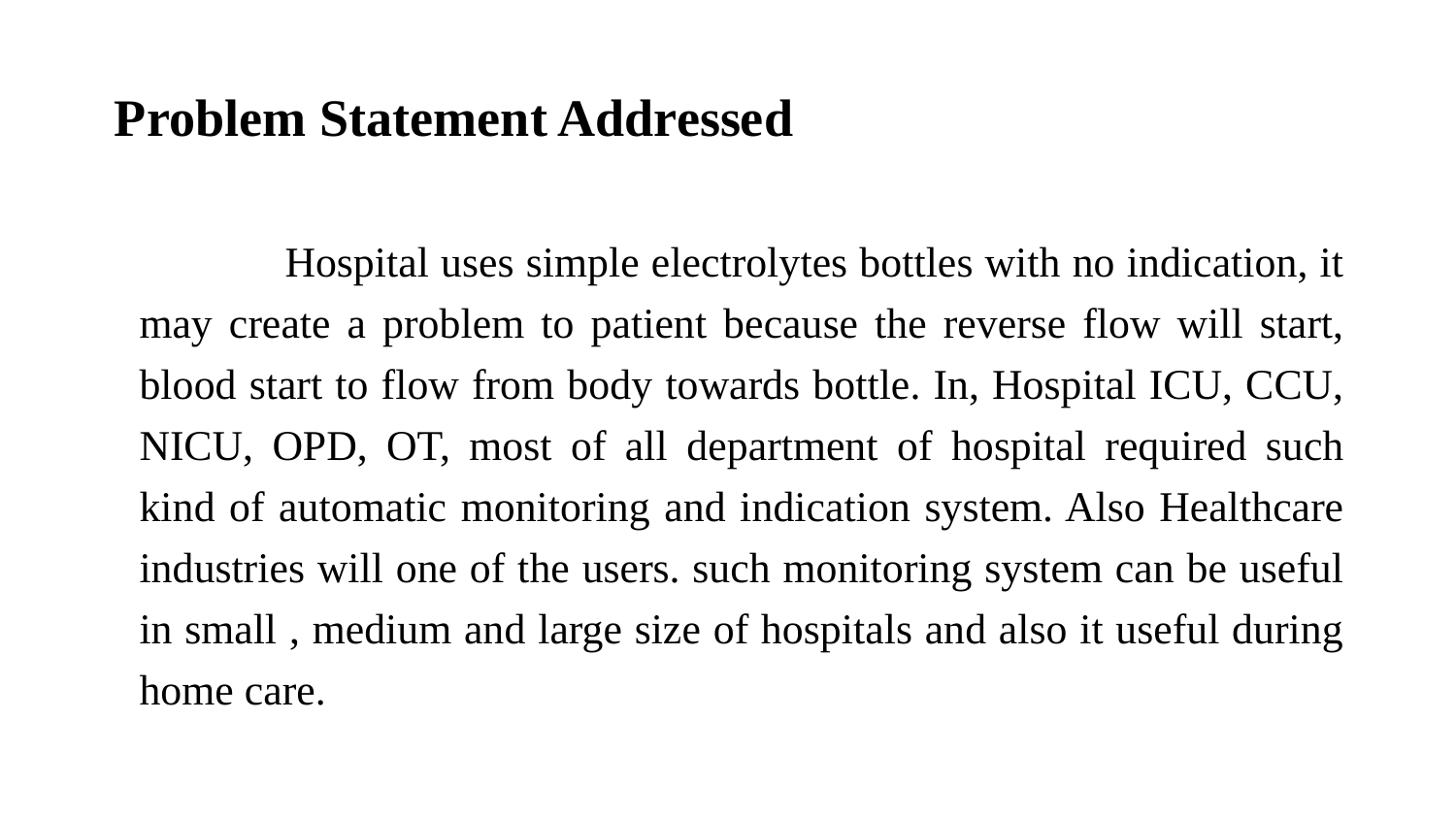

# Problem Statement Addressed
		Hospital uses simple electrolytes bottles with no indication, it may create a problem to patient because the reverse flow will start, blood start to flow from body towards bottle. In, Hospital ICU, CCU, NICU, OPD, OT, most of all department of hospital required such kind of automatic monitoring and indication system. Also Healthcare industries will one of the users. such monitoring system can be useful in small , medium and large size of hospitals and also it useful during home care.